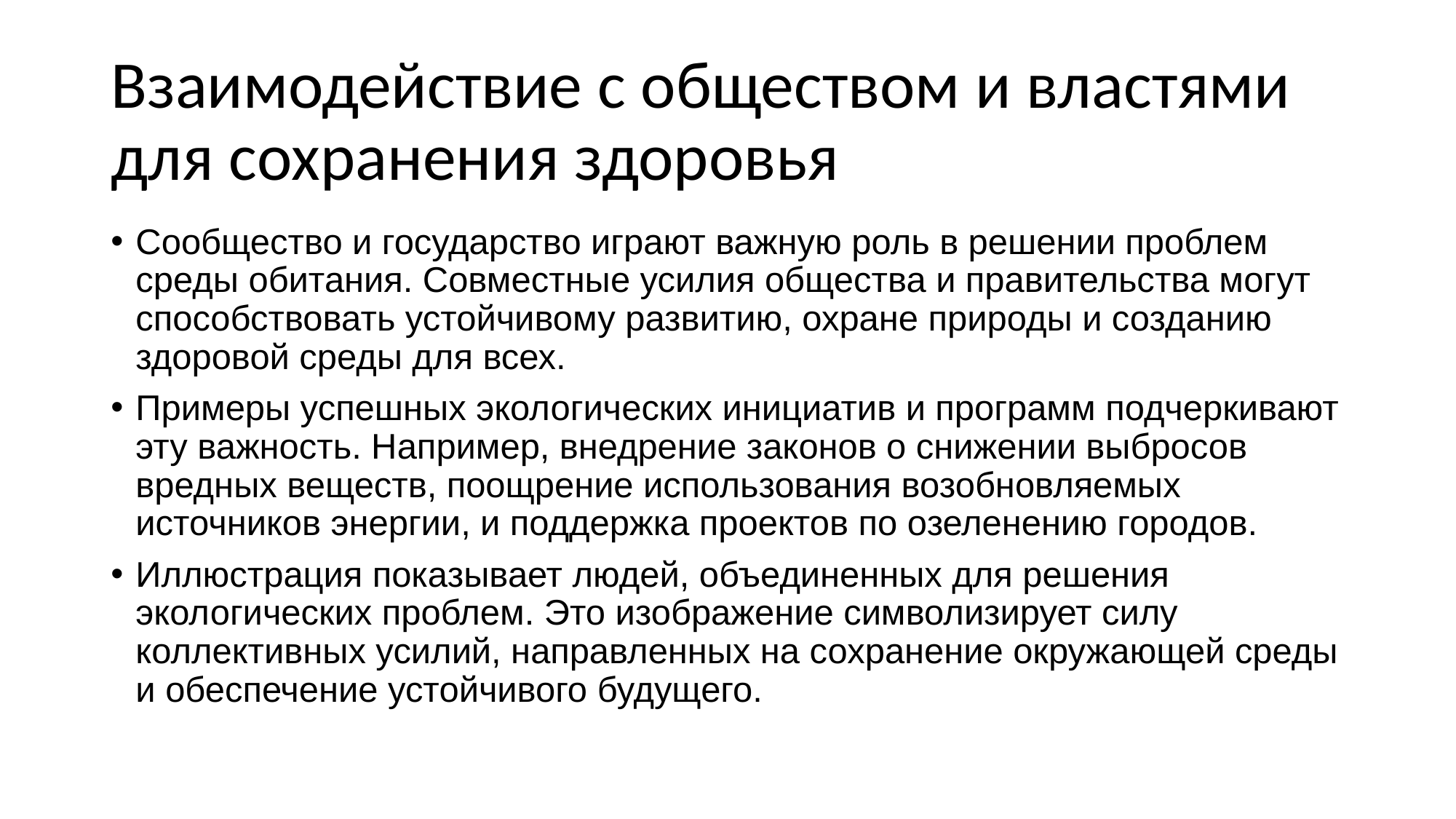

# Взаимодействие с обществом и властями для сохранения здоровья
Сообщество и государство играют важную роль в решении проблем среды обитания. Совместные усилия общества и правительства могут способствовать устойчивому развитию, охране природы и созданию здоровой среды для всех.
Примеры успешных экологических инициатив и программ подчеркивают эту важность. Например, внедрение законов о снижении выбросов вредных веществ, поощрение использования возобновляемых источников энергии, и поддержка проектов по озеленению городов.
Иллюстрация показывает людей, объединенных для решения экологических проблем. Это изображение символизирует силу коллективных усилий, направленных на сохранение окружающей среды и обеспечение устойчивого будущего.